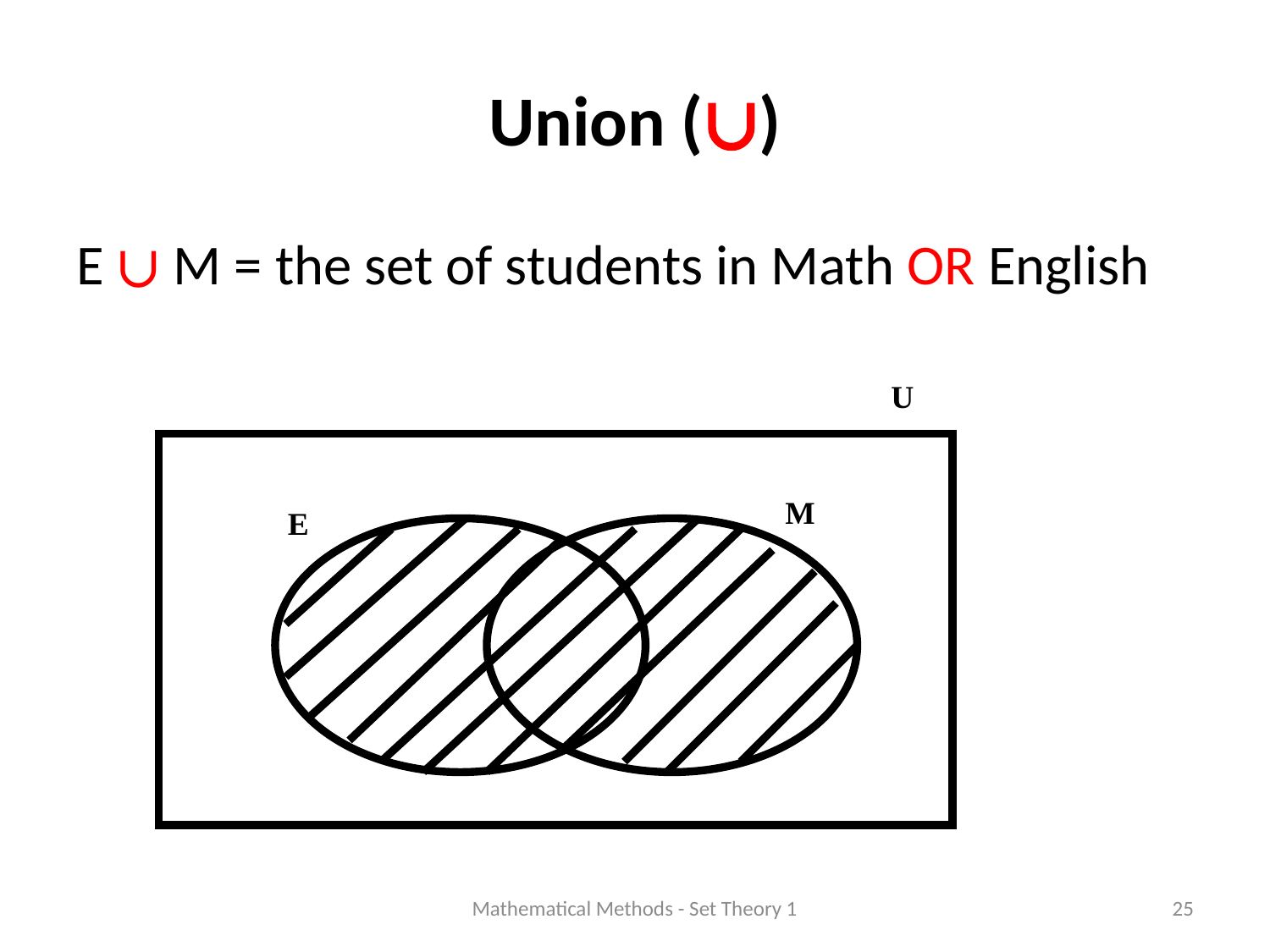

# Union (∪)
E ∪ M = the set of students in Math OR English
U

M
E

Mathematical Methods - Set Theory 1
25